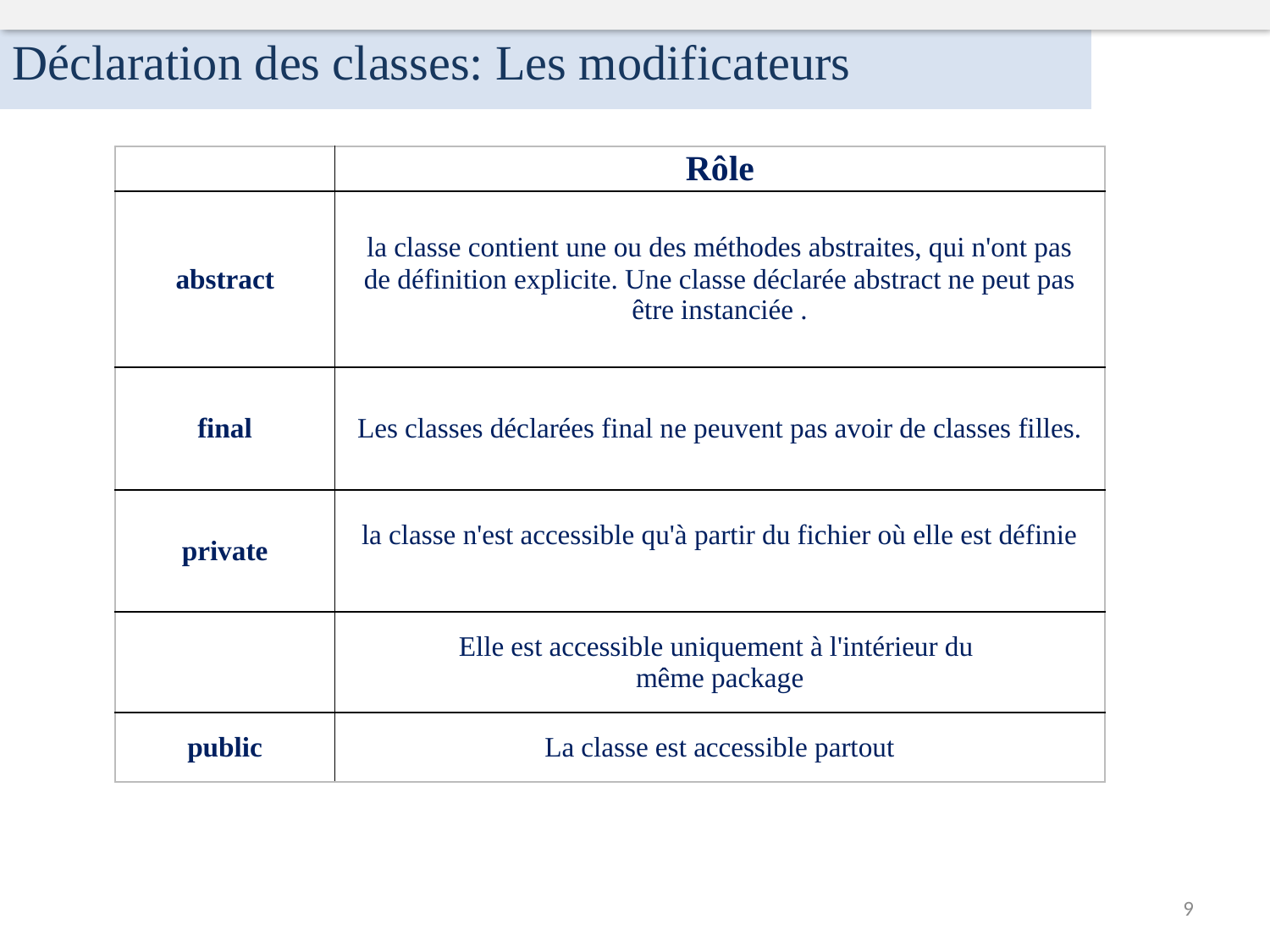

Déclaration des classes: Les modificateurs
|  | Rôle |
| --- | --- |
| abstract | la classe contient une ou des méthodes abstraites, qui n'ont pas de définition explicite. Une classe déclarée abstract ne peut pas être instanciée . |
| final | Les classes déclarées final ne peuvent pas avoir de classes filles. |
| private | la classe n'est accessible qu'à partir du fichier où elle est définie |
|  | Elle est accessible uniquement à l'intérieur du même package |
| public | La classe est accessible partout |
9